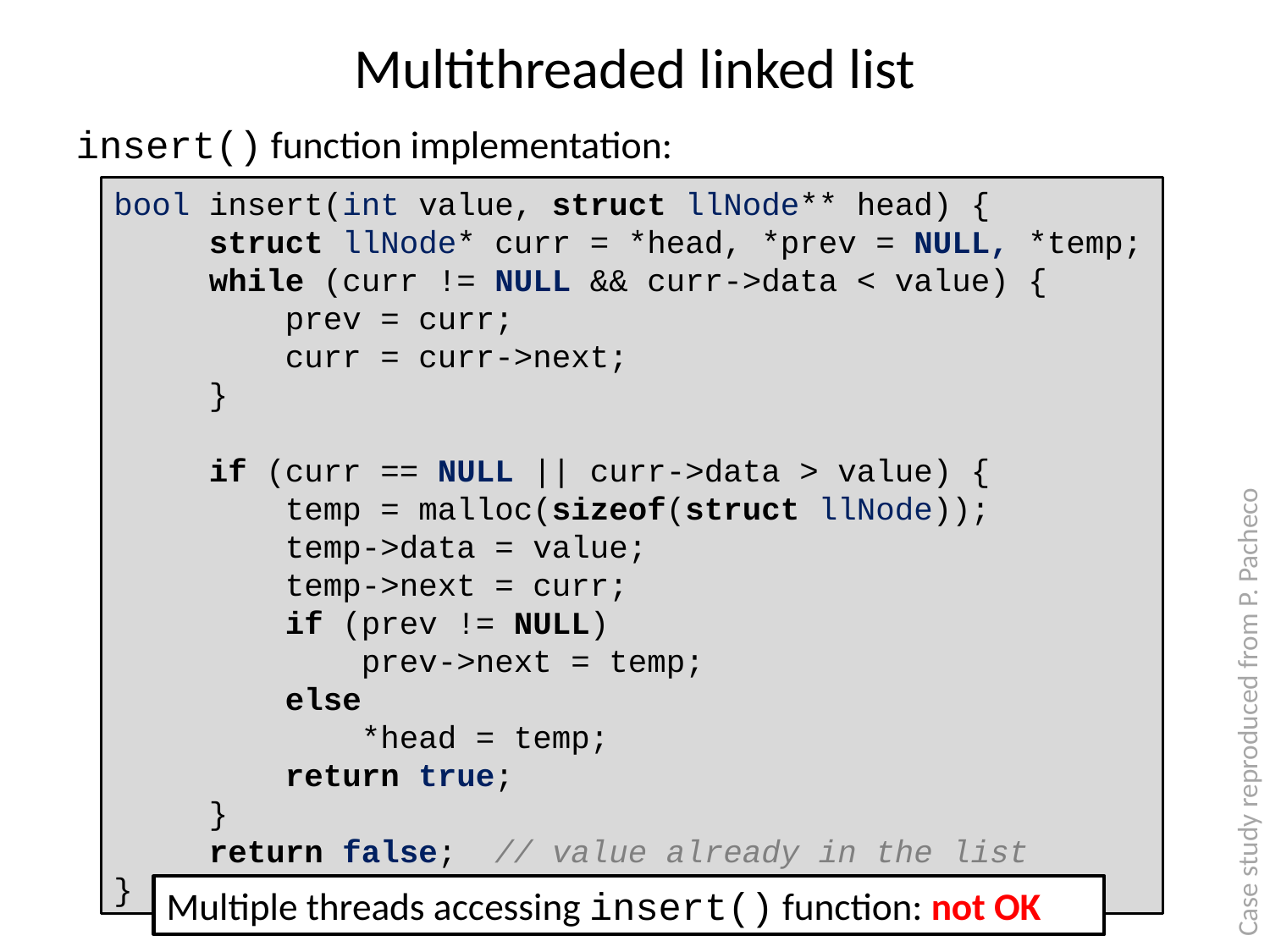

# Multithreaded linked list
insert() function implementation:
bool insert(int value, struct llNode** head) {
     struct llNode* curr = *head, *prev = NULL, *temp;
     while (curr != NULL && curr->data < value) {
         prev = curr;
         curr = curr->next;
     }

     if (curr == NULL || curr->data > value) {
         temp = malloc(sizeof(struct llNode));
         temp->data = value;
         temp->next = curr;
         if (prev != NULL)
             prev->next = temp;
         else
             *head = temp;
         return true;
     }
     return false;  // value already in the list
}
Case study reproduced from P. Pacheco
Multiple threads accessing insert() function: not OK